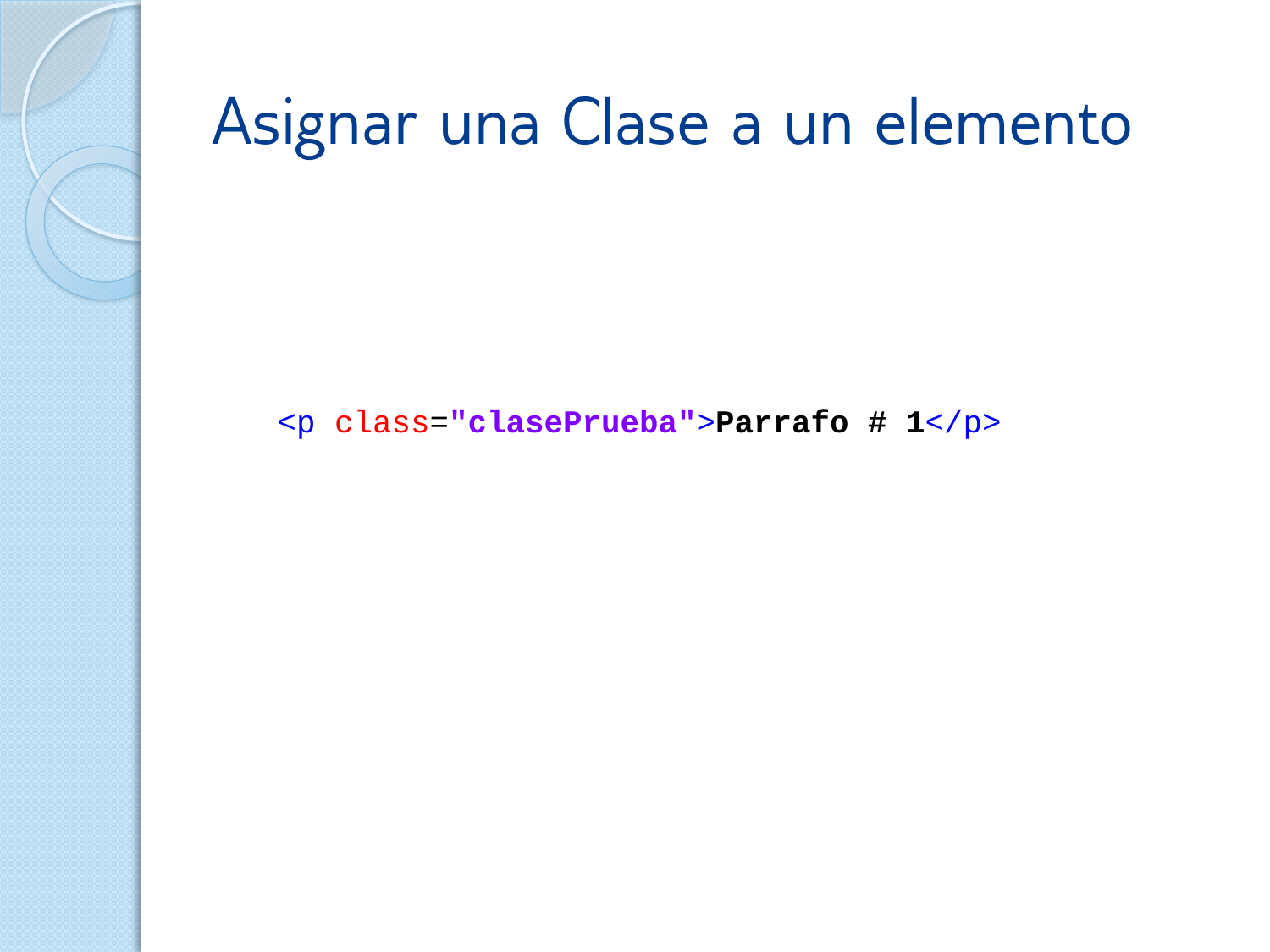

# Asignar una Clase a un elemento
<p class="clasePrueba">Parrafo # 1</p>